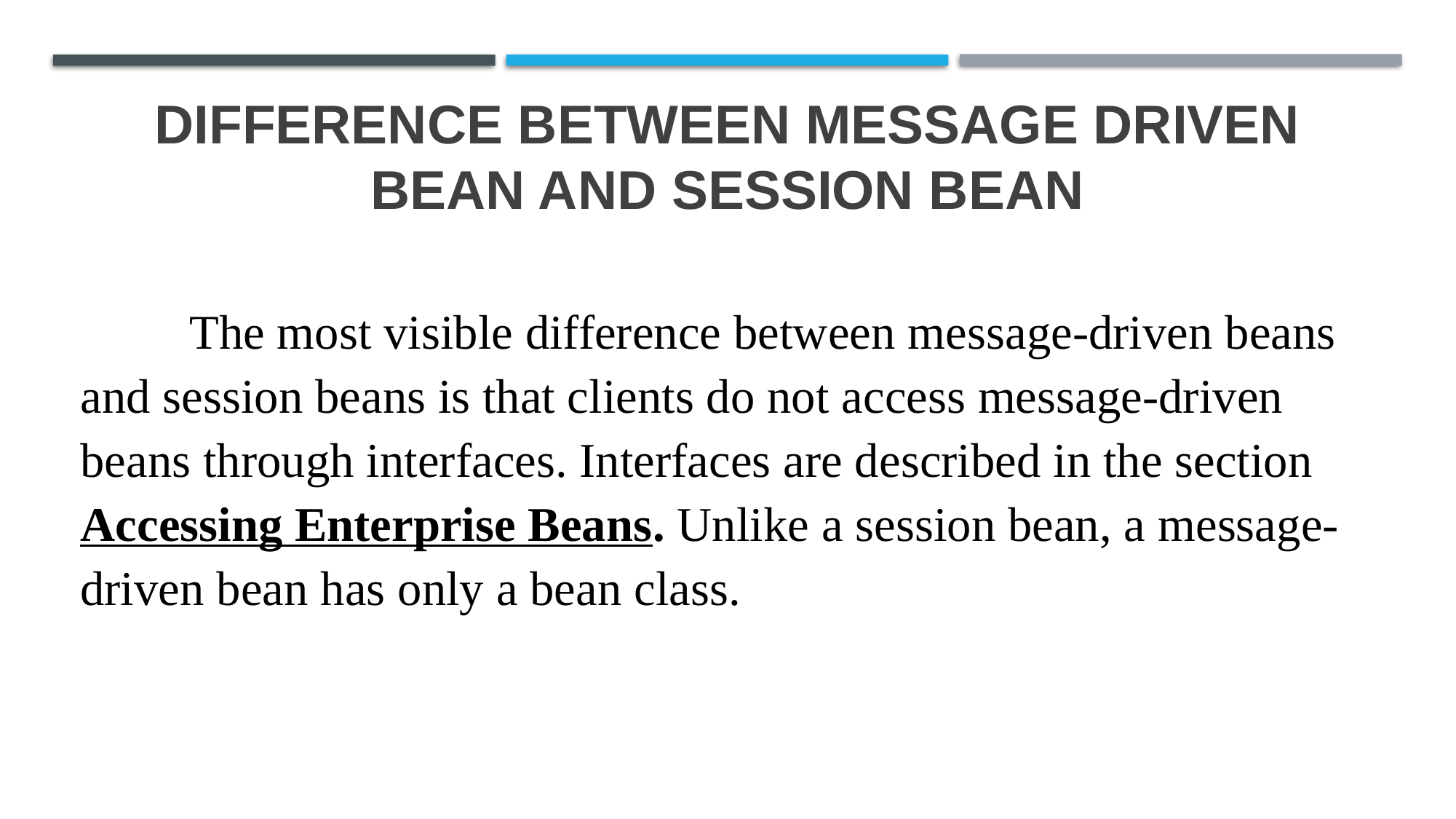

# DIFFERENCE BETWEEN MESSAGE DRIVEN BEAN AND SESSION BEAN
	The most visible difference between message-driven beans and session beans is that clients do not access message-driven beans through interfaces. Interfaces are described in the section Accessing Enterprise Beans. Unlike a session bean, a message-driven bean has only a bean class.